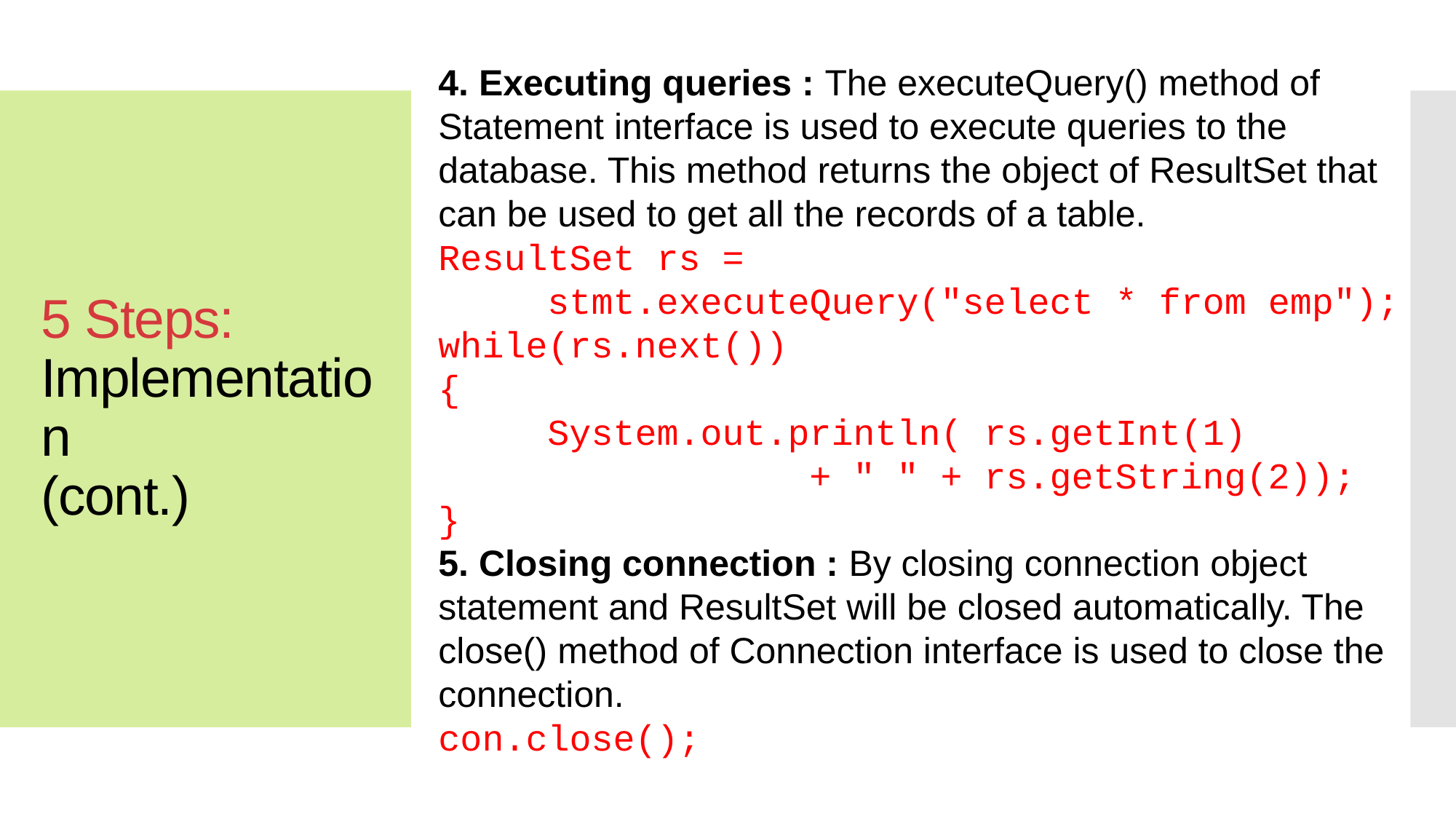

4. Executing queries : The executeQuery() method of Statement interface is used to execute queries to the database. This method returns the object of ResultSet that can be used to get all the records of a table.
ResultSet rs =
	stmt.executeQuery("select * from emp");
while(rs.next())
{
 	System.out.println( rs.getInt(1)
			  + " " + rs.getString(2));
}
5. Closing connection : By closing connection object statement and ResultSet will be closed automatically. The close() method of Connection interface is used to close the connection.
con.close();
# 5 Steps: Implementation (cont.)